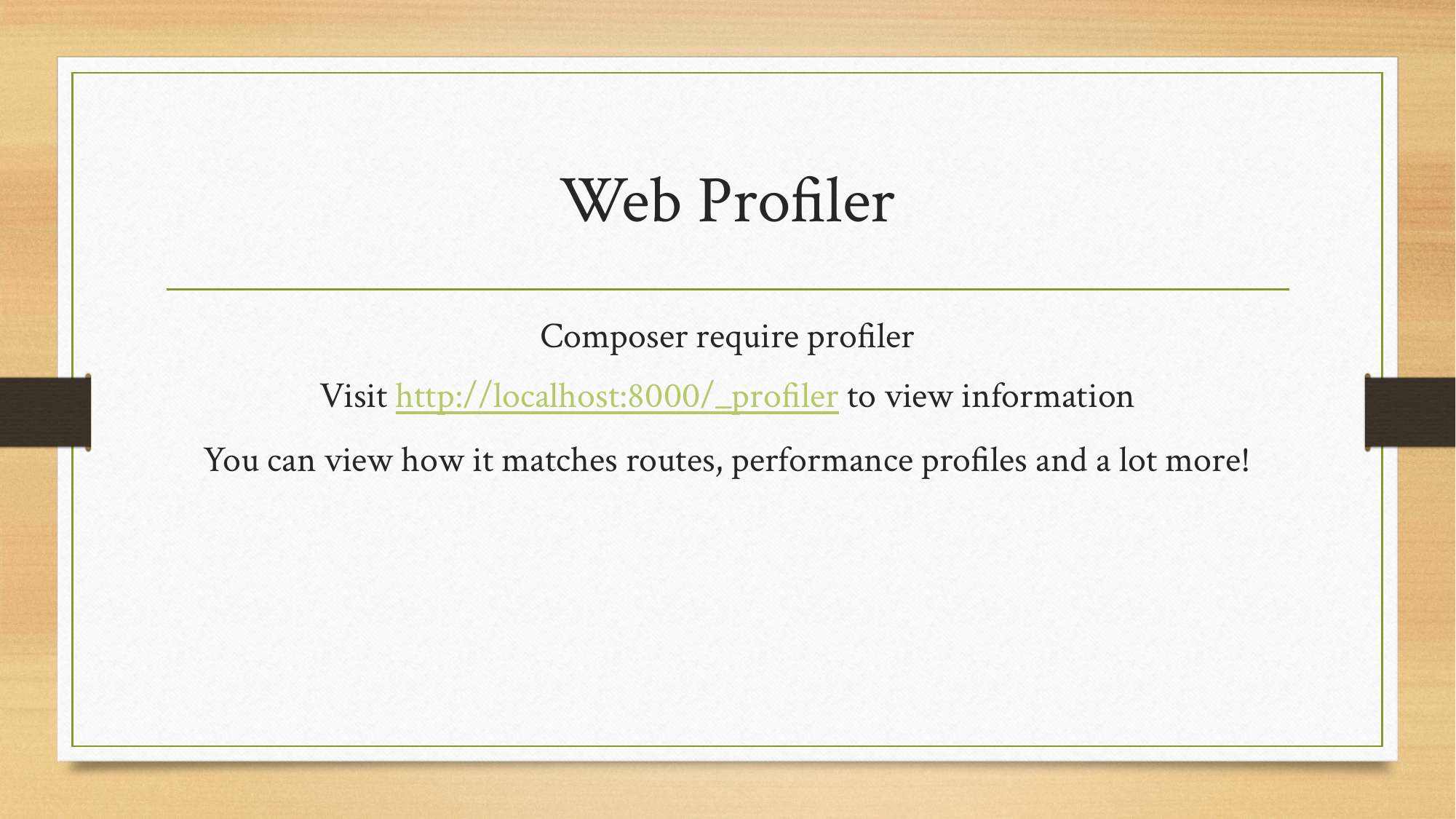

# Web Profiler
Composer require profiler
Visit http://localhost:8000/_profiler to view information
You can view how it matches routes, performance profiles and a lot more!